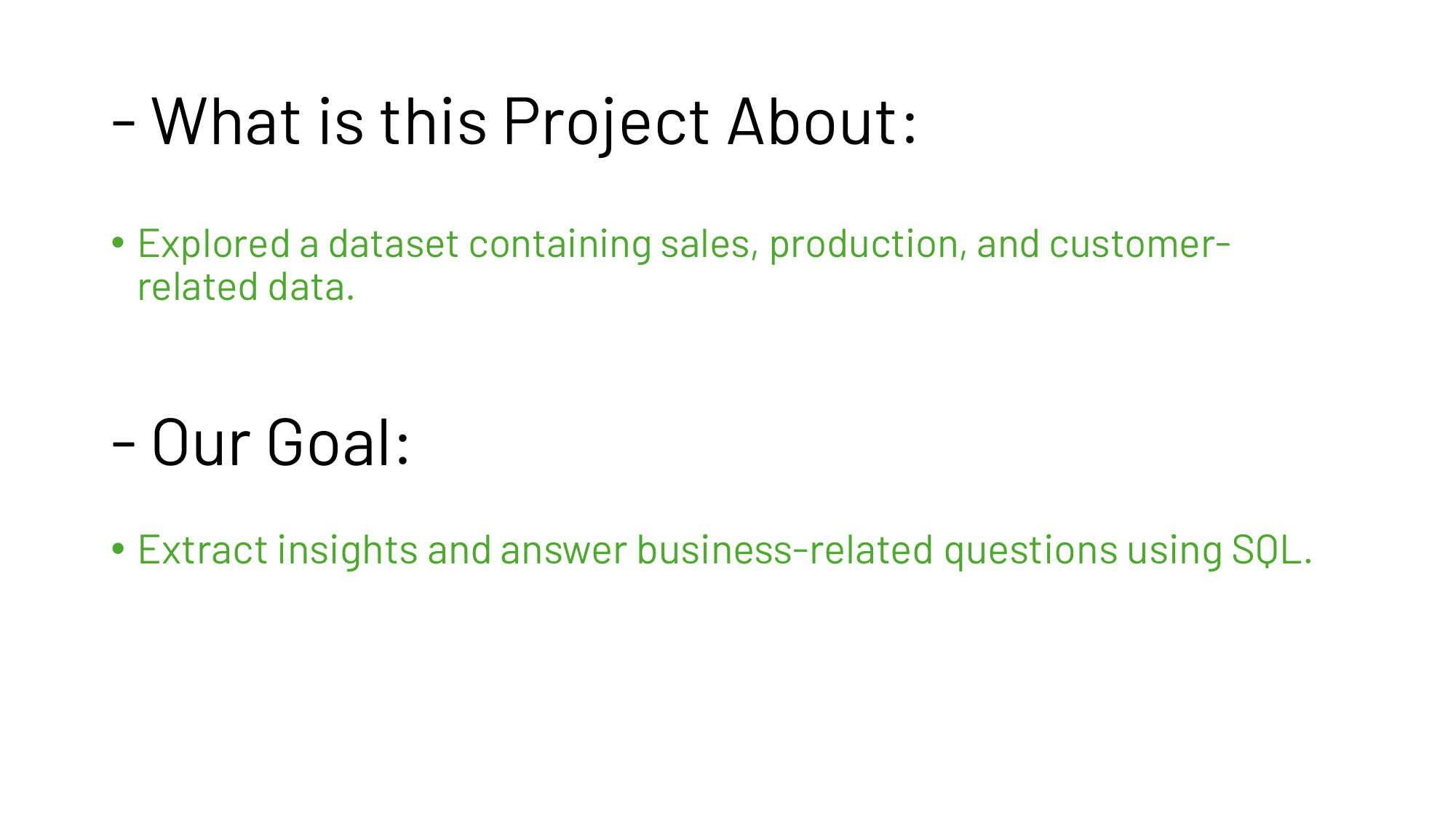

# - What is this Project About:
Explored a dataset containing sales, production, and customer-related data.

- Our Goal:
Extract insights and answer business-related questions using SQL.